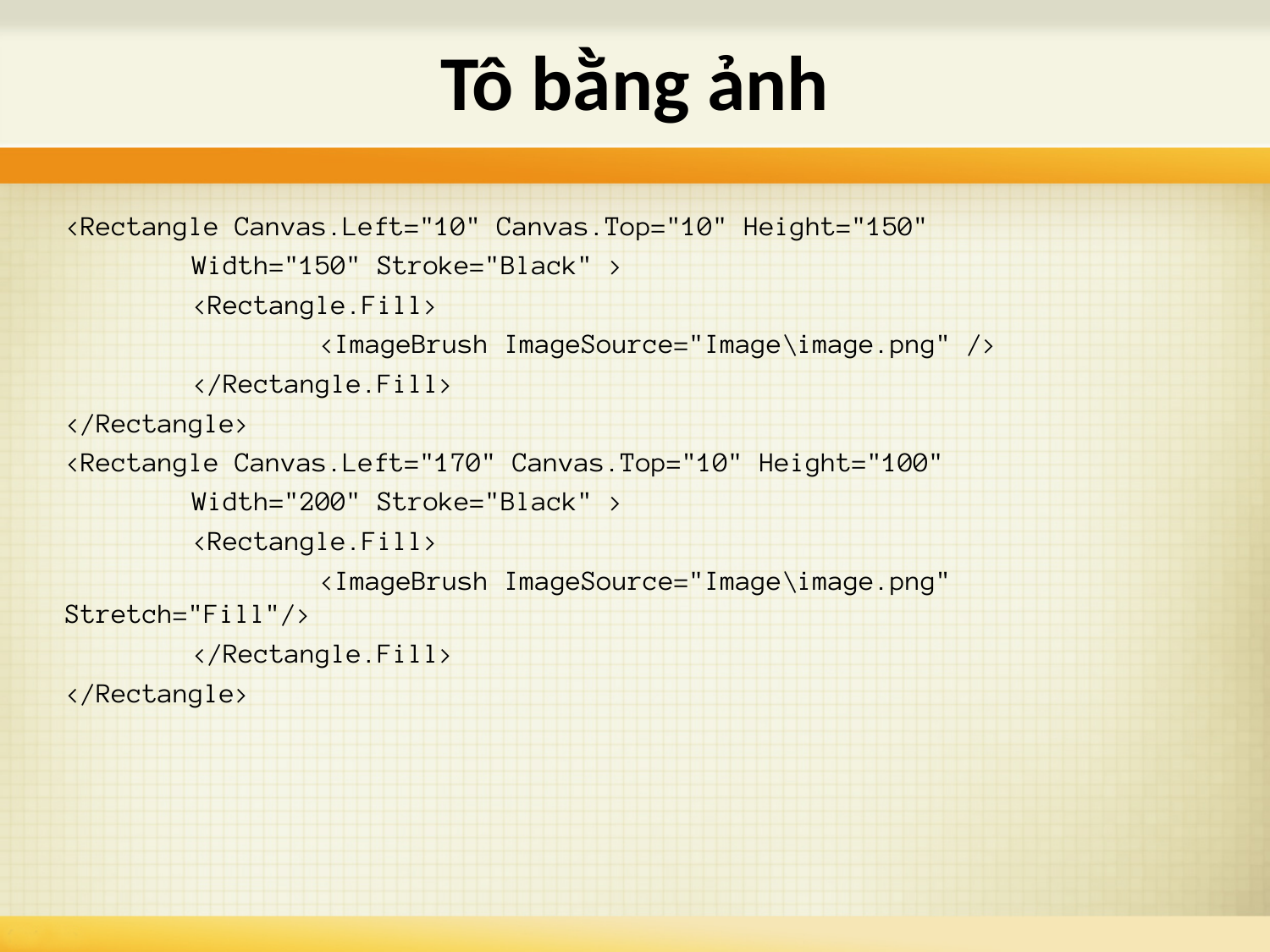

# Tô bằng ảnh
<Rectangle Canvas.Left="10" Canvas.Top="10" Height="150"
	Width="150" Stroke="Black" >
	<Rectangle.Fill>
		<ImageBrush ImageSource="Image\image.png" />
	</Rectangle.Fill>
</Rectangle>
<Rectangle Canvas.Left="170" Canvas.Top="10" Height="100"
	Width="200" Stroke="Black" >
	<Rectangle.Fill>
		<ImageBrush ImageSource="Image\image.png" Stretch="Fill"/>
	</Rectangle.Fill>
</Rectangle>